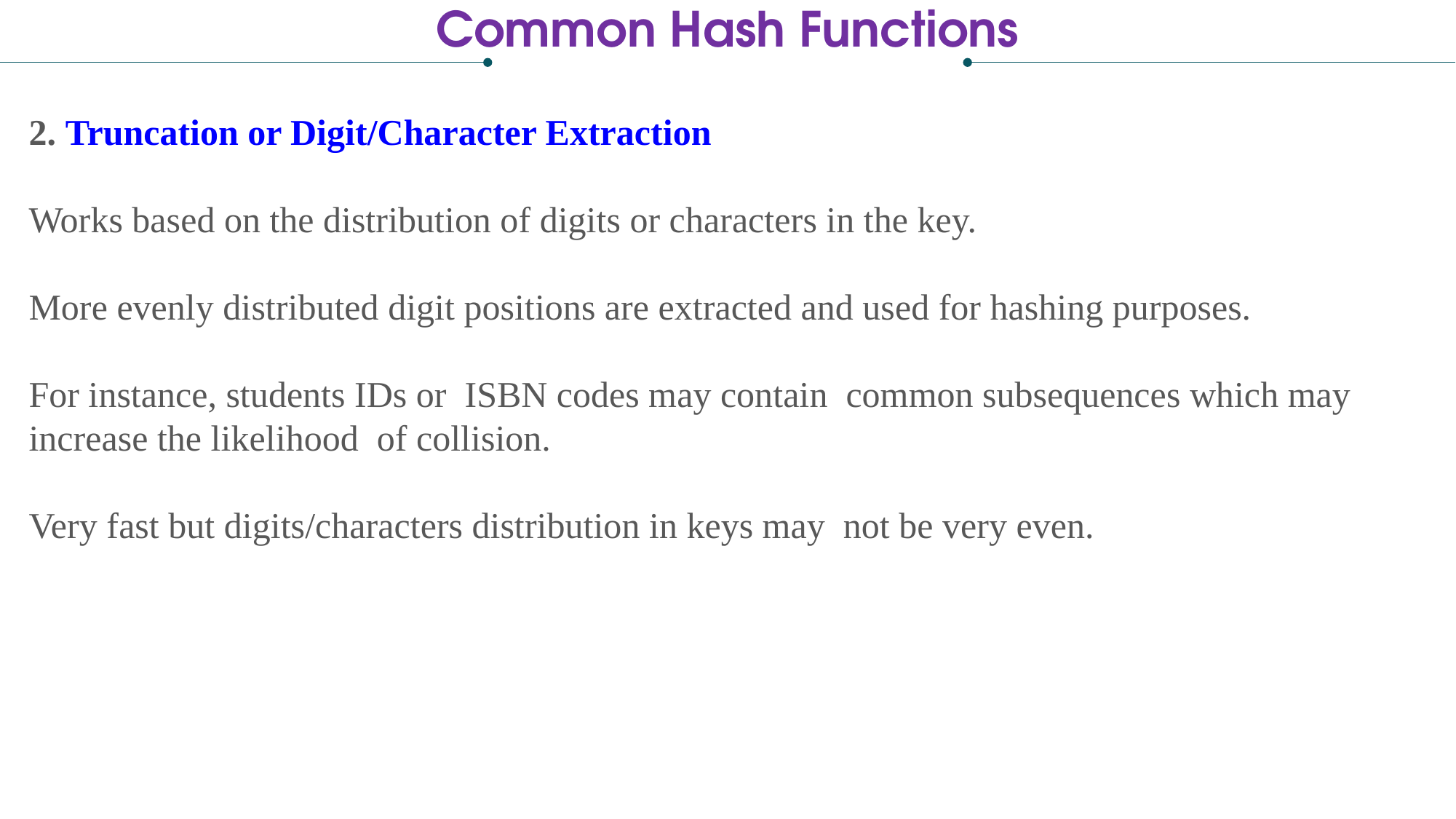

# Common Hash Functions
2. Truncation or Digit/Character Extraction

Works based on the distribution of digits or characters in the key.

More evenly distributed digit positions are extracted and used for hashing purposes.

For instance, students IDs or  ISBN codes may contain  common subsequences which may increase the likelihood  of collision.

Very fast but digits/characters distribution in keys may  not be very even.